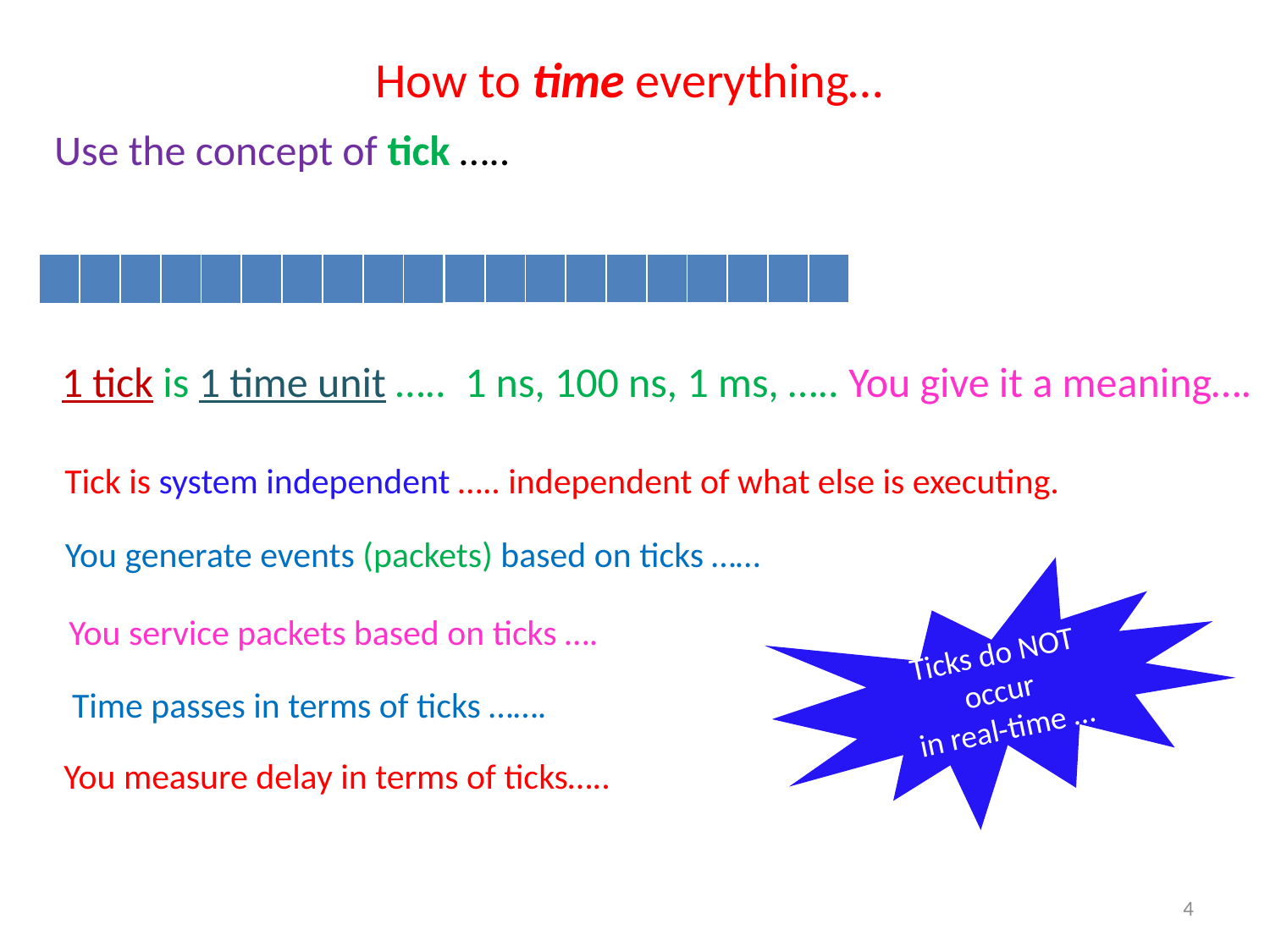

How to time everything…
Use the concept of tick …..
|  |  |  |  |  |  |  |  |  |  |
| --- | --- | --- | --- | --- | --- | --- | --- | --- | --- |
|  |  |  |  |  |  |  |  |  |  |
| --- | --- | --- | --- | --- | --- | --- | --- | --- | --- |
1 tick is 1 time unit …..  1 ns, 100 ns, 1 ms, ….. You give it a meaning….
Tick is system independent ….. independent of what else is executing.
You generate events (packets) based on ticks ……
Ticks do NOT occur
in real-time …
You service packets based on ticks ….
Time passes in terms of ticks …….

You measure delay in terms of ticks…..
4